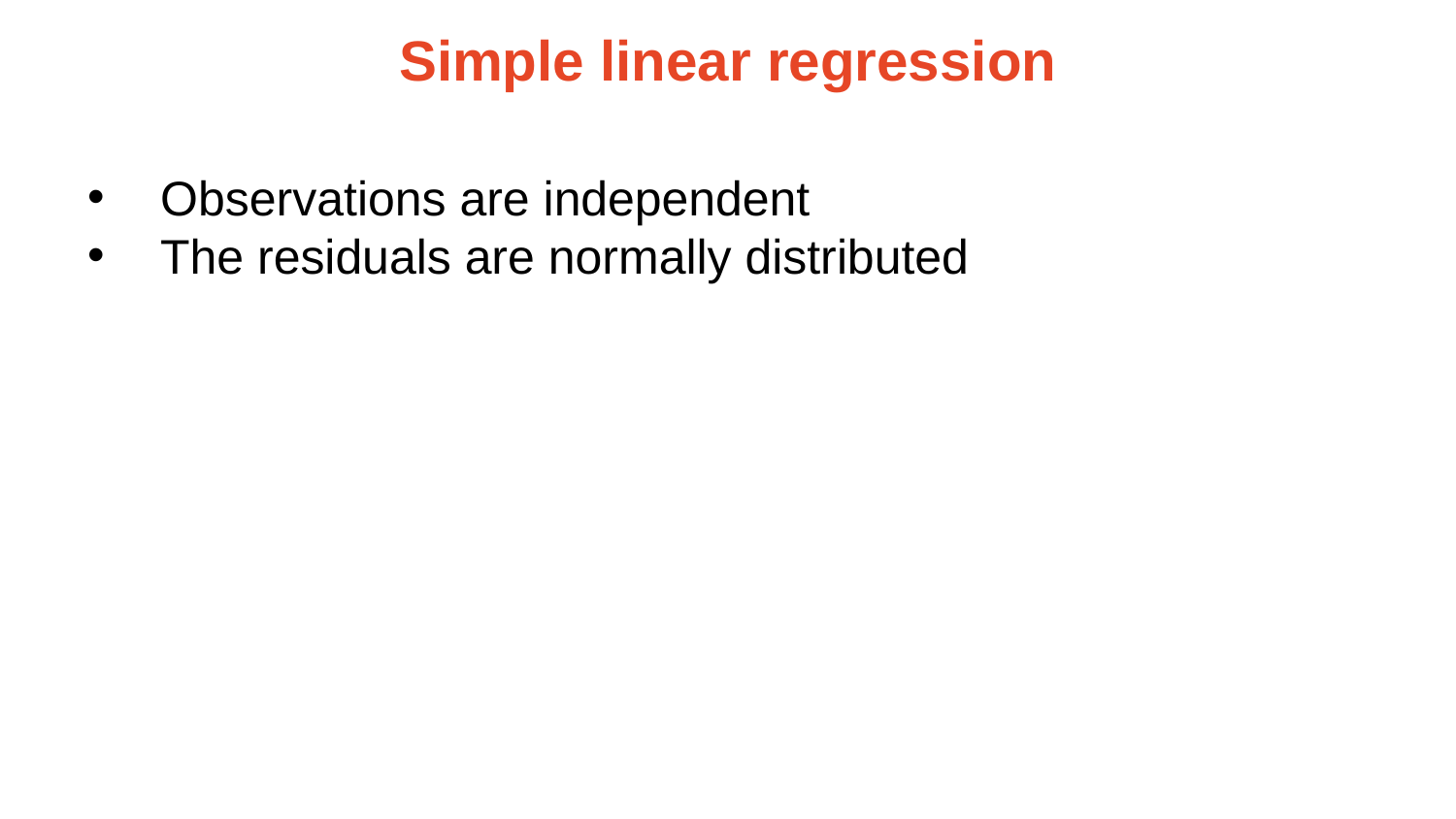

# Simple linear regression
Observations are independent
The residuals are normally distributed